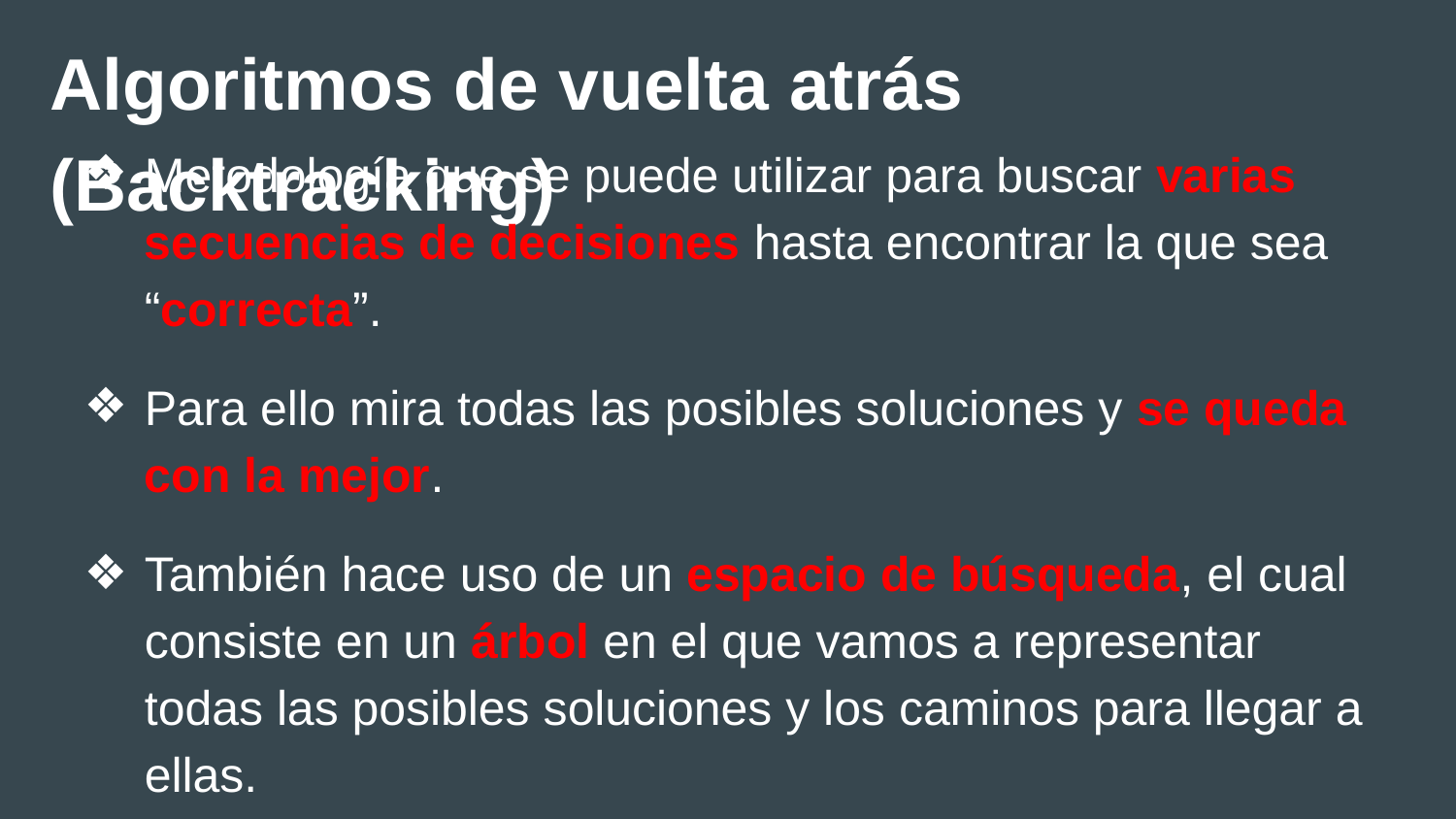

# Algoritmos de vuelta atrás (Backtracking)
Metodología que se puede utilizar para buscar varias secuencias de decisiones hasta encontrar la que sea “correcta”.
Para ello mira todas las posibles soluciones y se queda con la mejor.
También hace uso de un espacio de búsqueda, el cual consiste en un árbol en el que vamos a representar todas las posibles soluciones y los caminos para llegar a ellas.